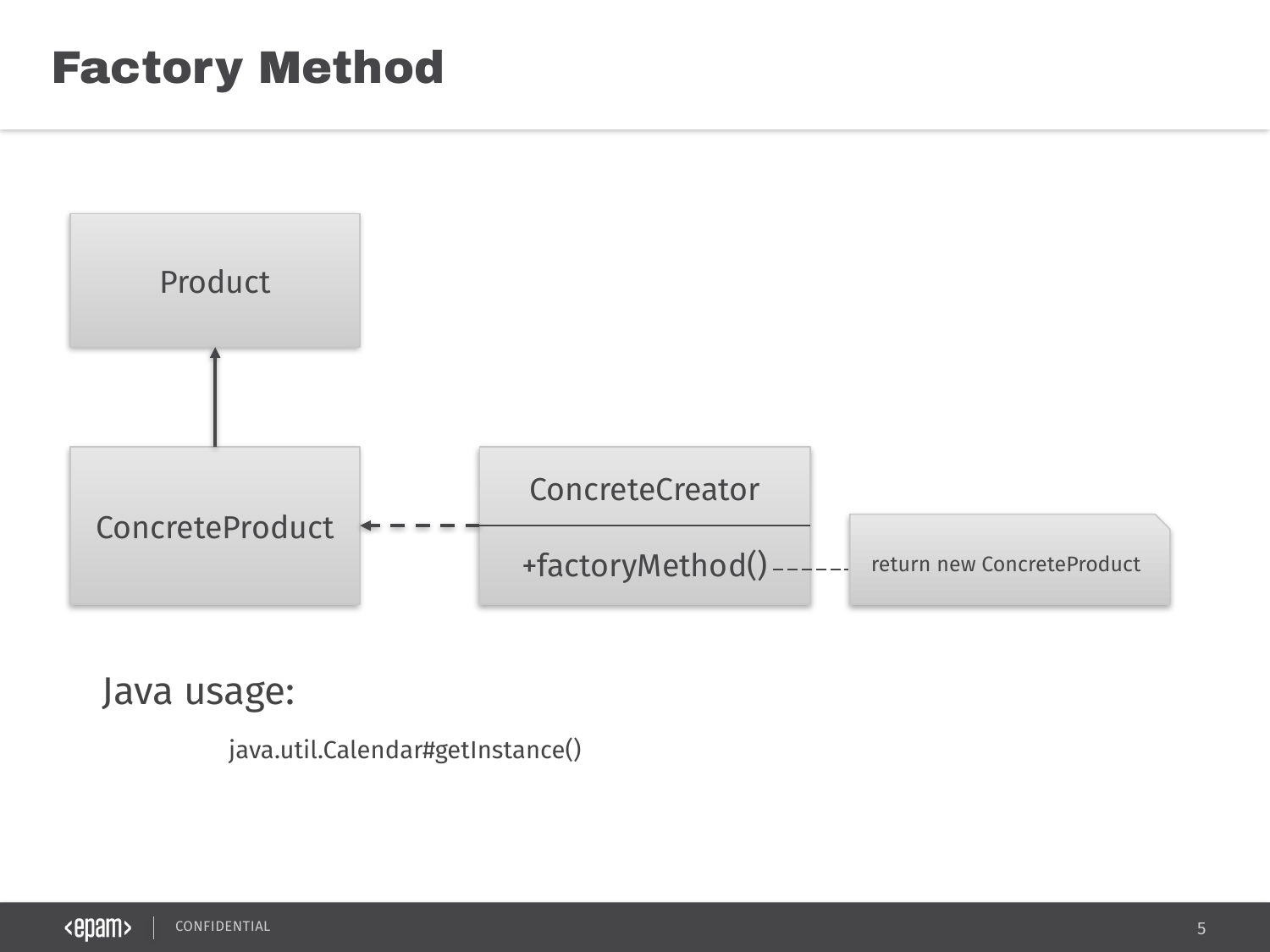

Factory Method

Java usage:
	java.util.Calendar#getInstance()

Product
ConcreteProduct
ConcreteCreator

+factoryMethod()
return new ConcreteProduct